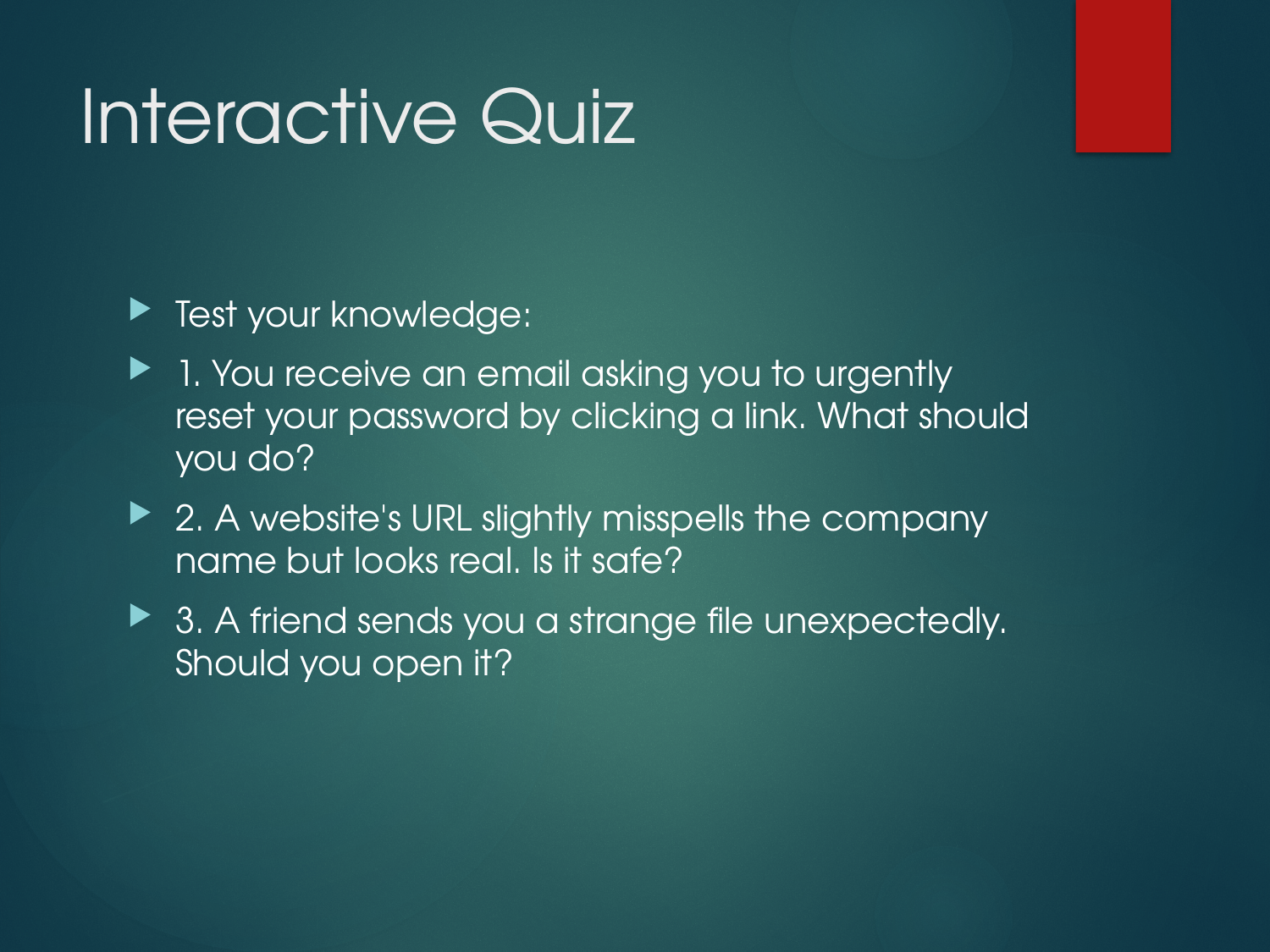

# Interactive Quiz
Test your knowledge:
1. You receive an email asking you to urgently reset your password by clicking a link. What should you do?
2. A website's URL slightly misspells the company name but looks real. Is it safe?
3. A friend sends you a strange file unexpectedly. Should you open it?